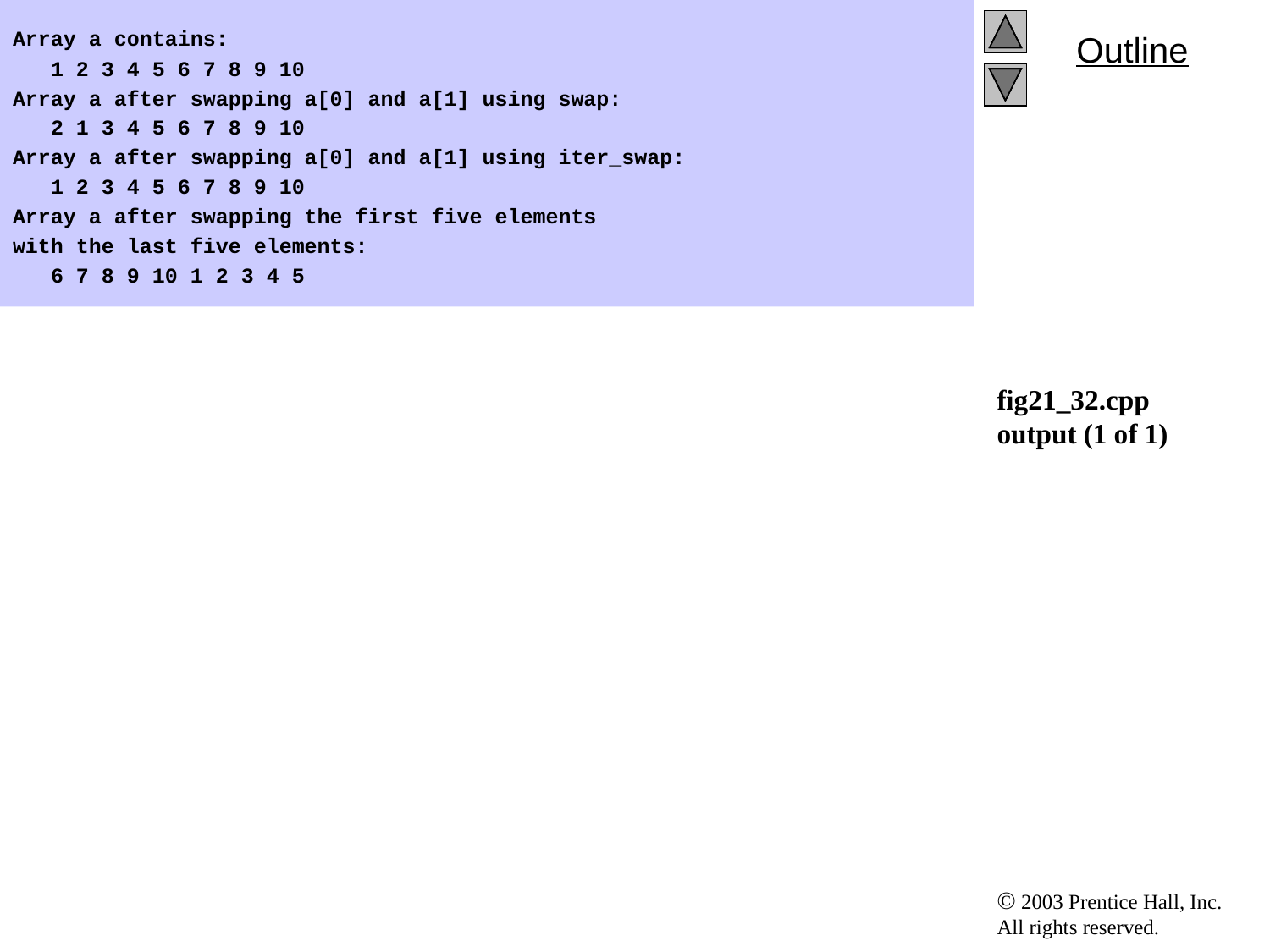

Array a contains:
   1 2 3 4 5 6 7 8 9 10
Array a after swapping a[0] and a[1] using swap:
   2 1 3 4 5 6 7 8 9 10
Array a after swapping a[0] and a[1] using iter_swap:
   1 2 3 4 5 6 7 8 9 10
Array a after swapping the first five elements
with the last five elements:
   6 7 8 9 10 1 2 3 4 5

# fig21_32.cpp output (1 of 1)